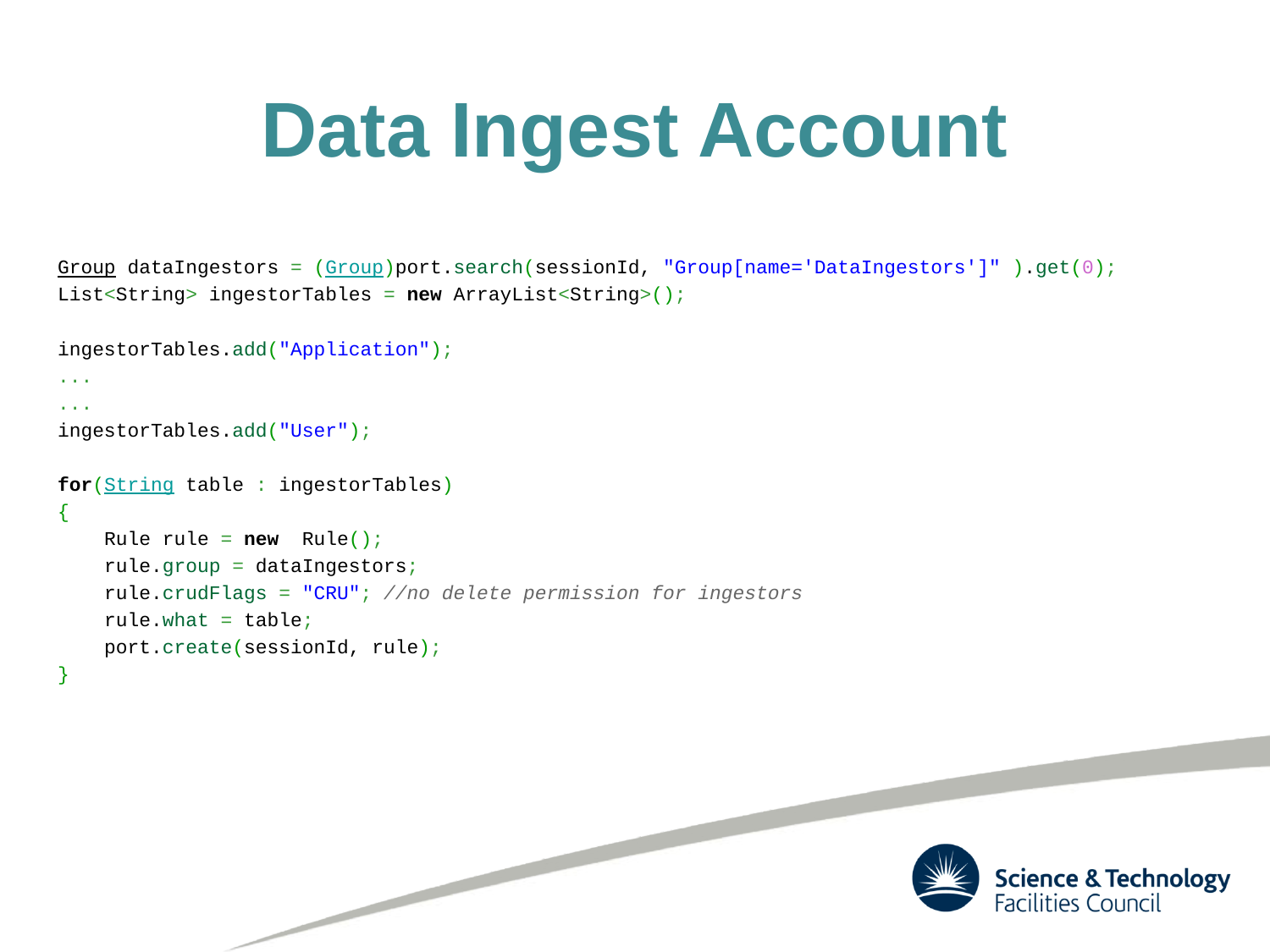

# Data Ingest Account
Group dataIngestors = (Group)port.search(sessionId, "Group[name='DataIngestors']" ).get(0);
List<String> ingestorTables = new ArrayList<String>();

ingestorTables.add("Application");
...
...
ingestorTables.add("User");

for(String table : ingestorTables)
{
    Rule rule = new  Rule();
    rule.group = dataIngestors;
    rule.crudFlags = "CRU"; //no delete permission for ingestors
    rule.what = table;
    port.create(sessionId, rule);
}